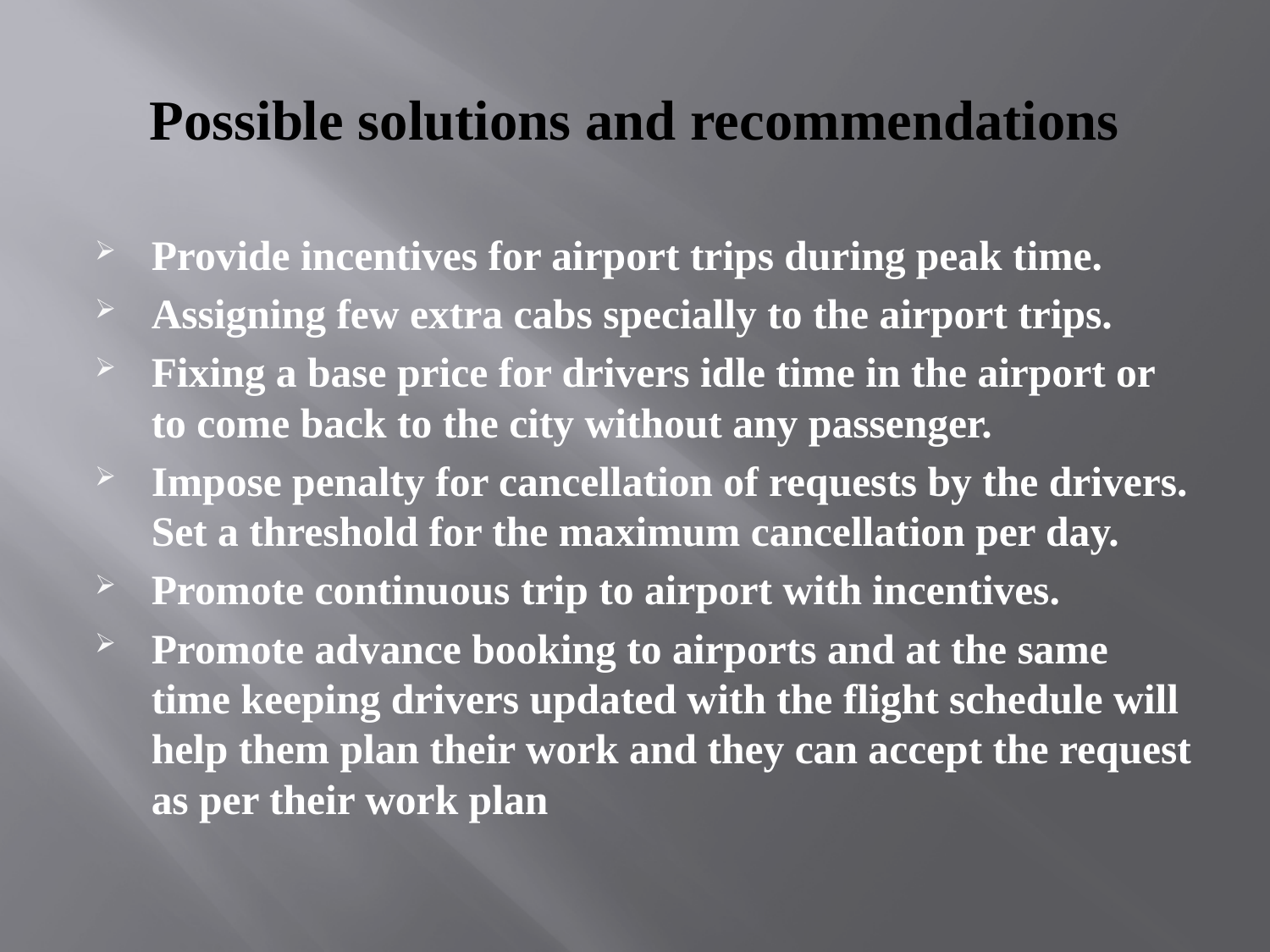

# Possible solutions and recommendations
Provide incentives for airport trips during peak time.
Assigning few extra cabs specially to the airport trips.
Fixing a base price for drivers idle time in the airport or to come back to the city without any passenger.
Impose penalty for cancellation of requests by the drivers. Set a threshold for the maximum cancellation per day.
Promote continuous trip to airport with incentives.
Promote advance booking to airports and at the same time keeping drivers updated with the flight schedule will help them plan their work and they can accept the request as per their work plan